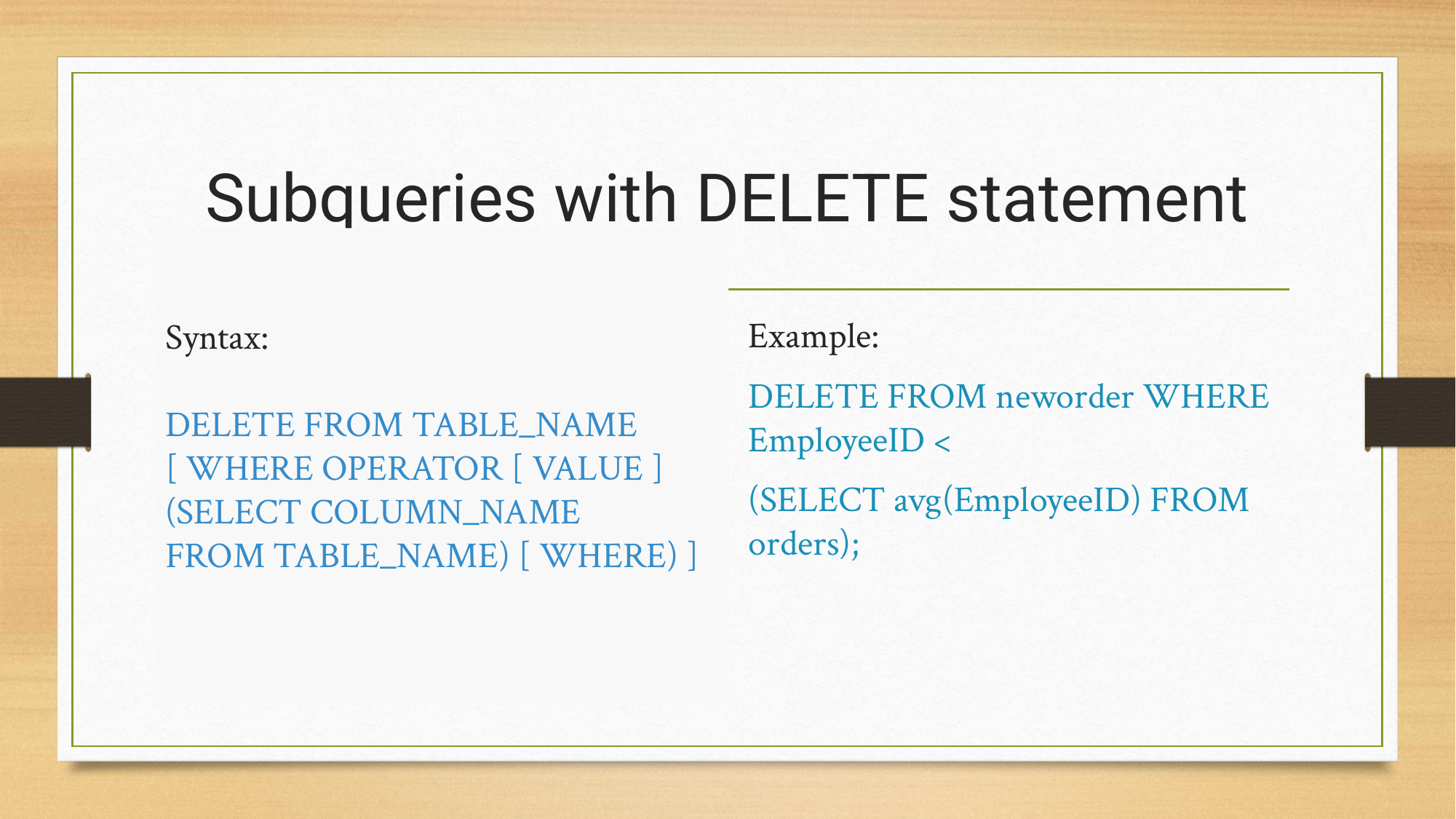

# Subqueries with DELETE statement
Syntax:

DELETE FROM TABLE_NAME
[ WHERE OPERATOR [ VALUE ]
(SELECT COLUMN_NAME
FROM TABLE_NAME) [ WHERE) ]

Example:
DELETE FROM neworder WHERE EmployeeID <
(SELECT avg(EmployeeID) FROM orders);